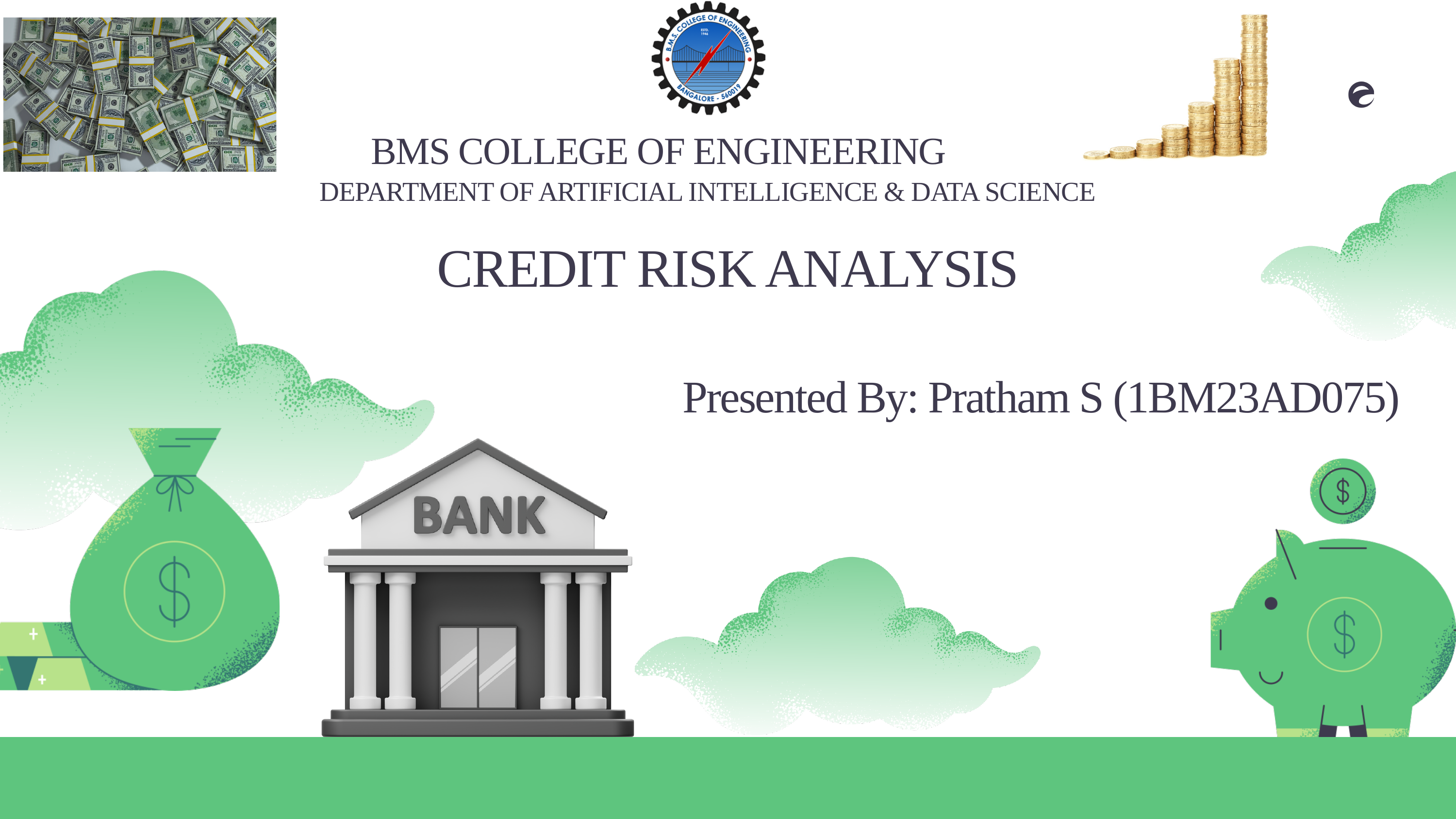

BMS COLLEGE OF ENGINEERING

DEPARTMENT OF ARTIFICIAL INTELLIGENCE & DATA SCIENCE
CREDIT RISK ANALYSIS

Presented By: Pratham S (1BM23AD075)